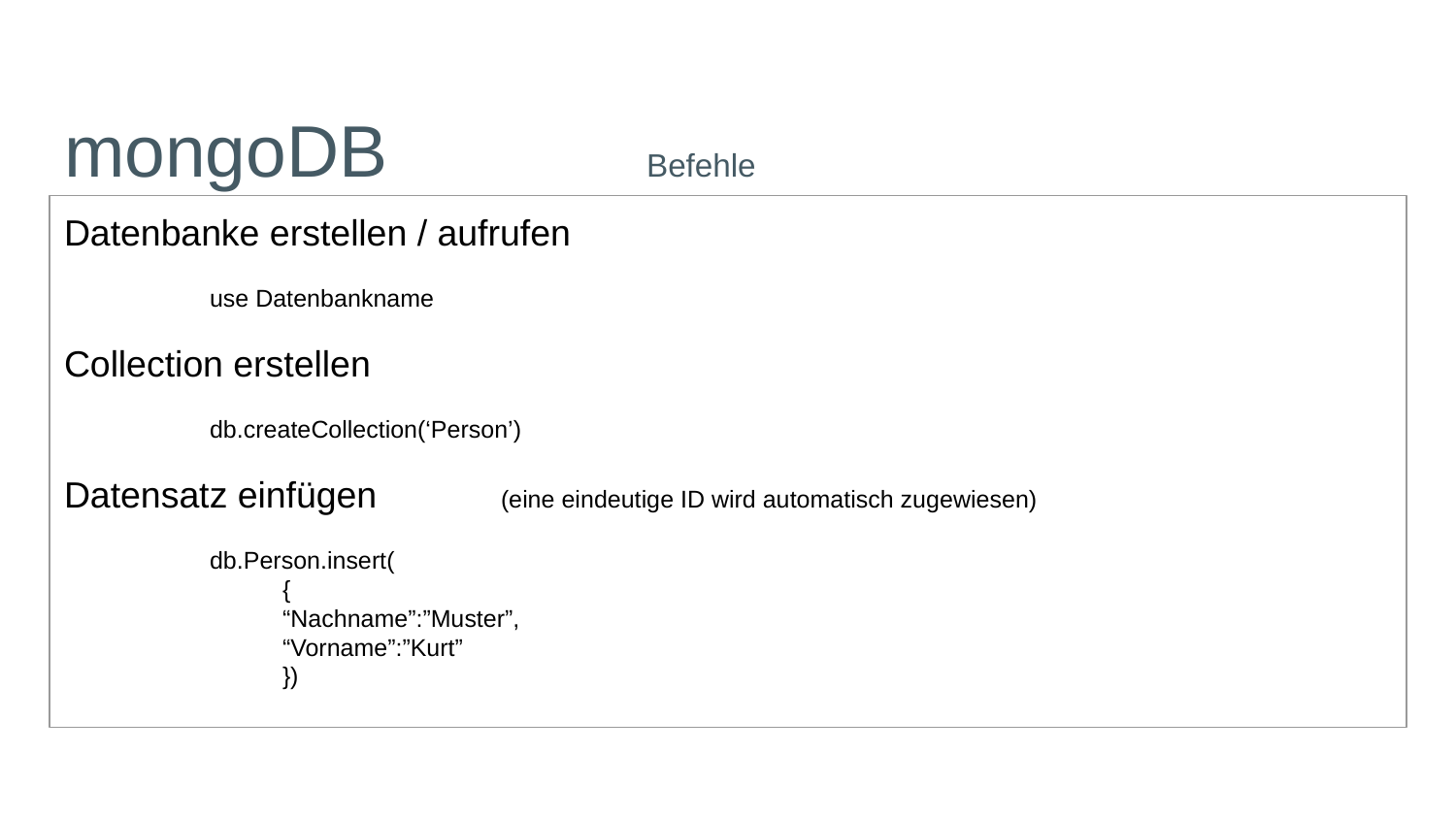

# mongoDB 		Befehle
Datenbanke erstellen / aufrufen

use Datenbankname

Collection erstellen

db.createCollection(‘Person’)

Datensatz einfügen	(eine eindeutige ID wird automatisch zugewiesen)

db.Person.insert(
	{
	“Nachname”:”Muster”,
	“Vorname”:”Kurt”
	})